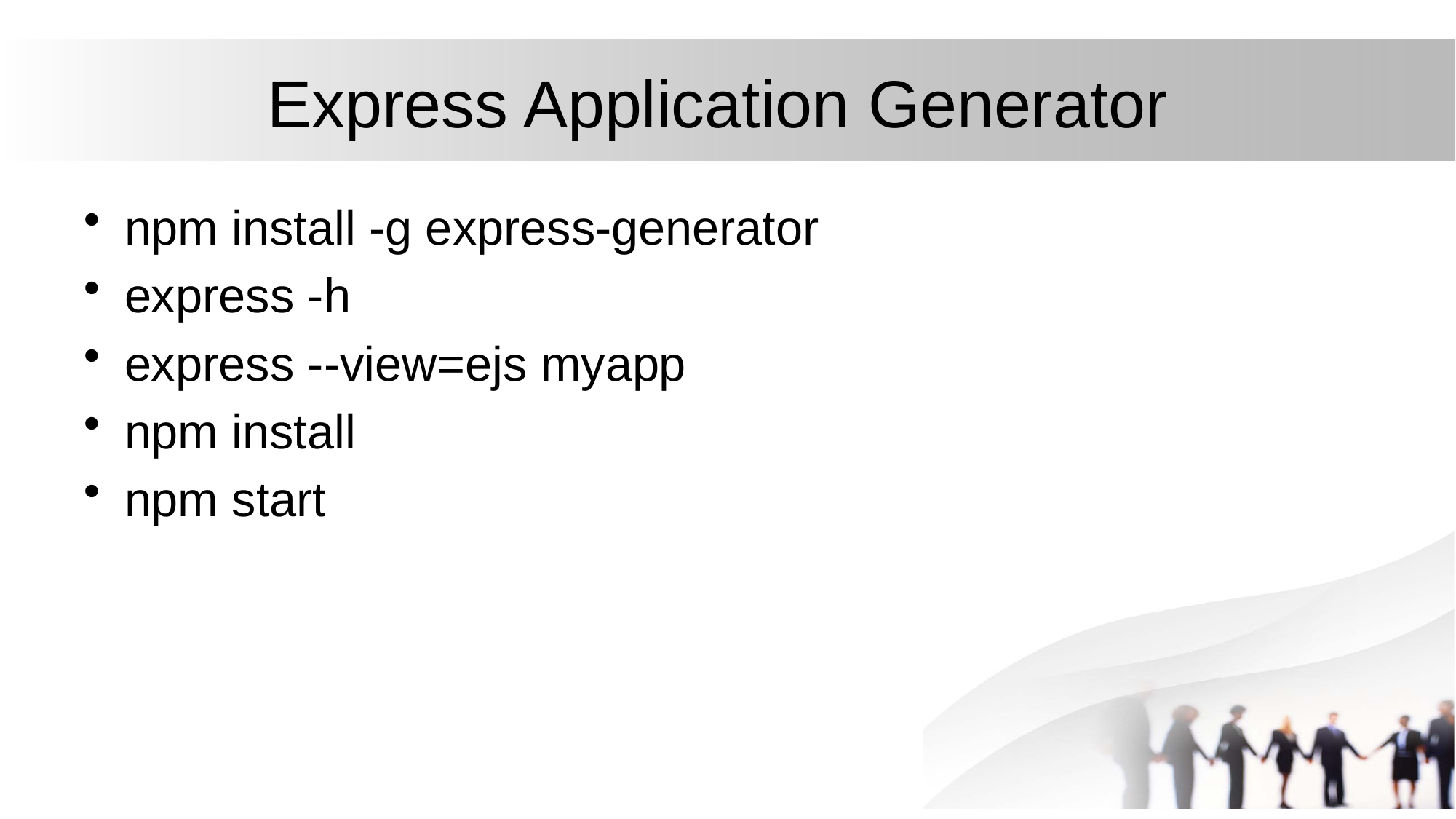

# Express Application Generator
npm install -g express-generator
express -h
express --view=ejs myapp
npm install
npm start